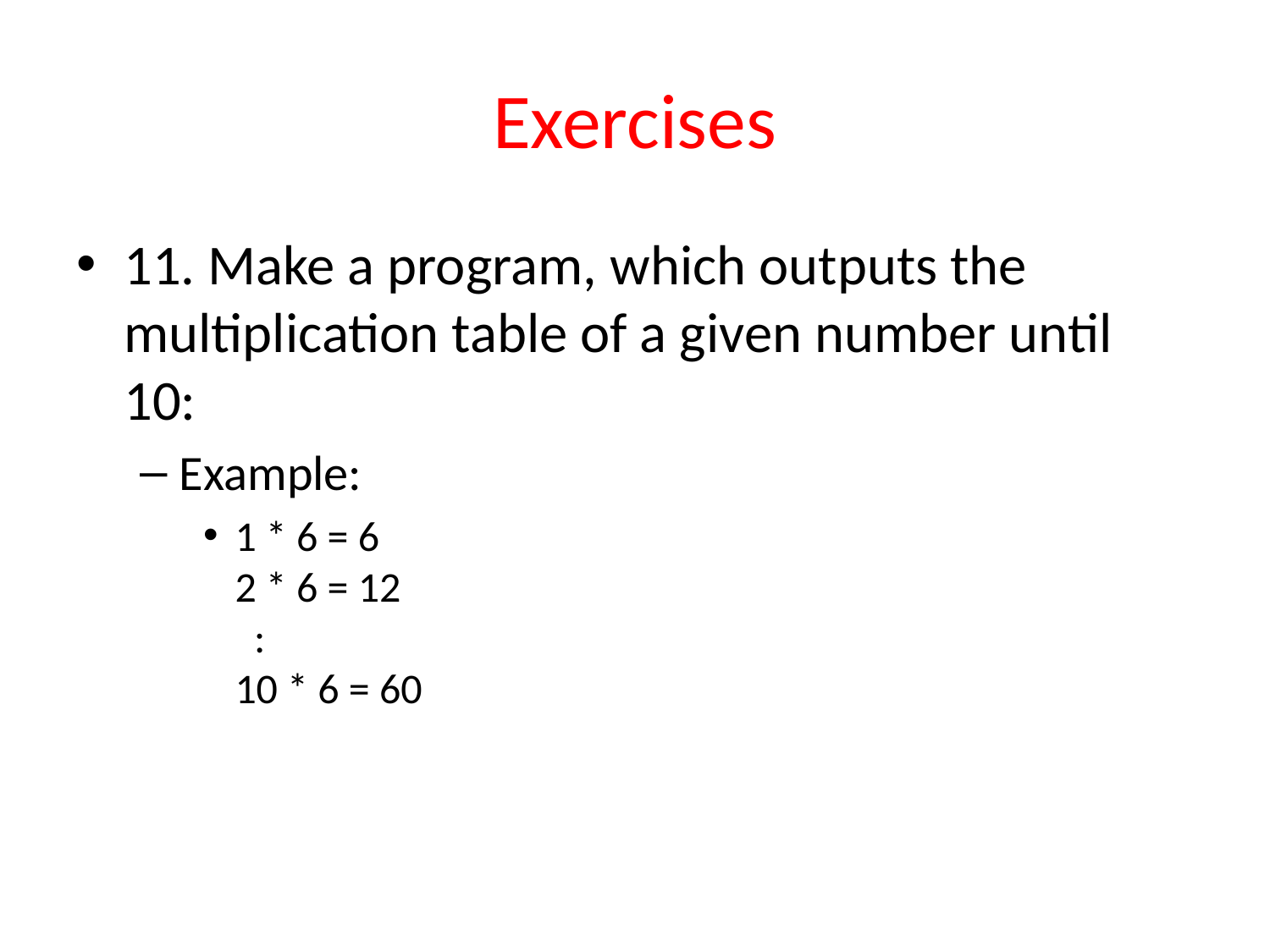

# Exercises
11. Make a program, which outputs the multiplication table of a given number until 10:
Example:
1 * 6 = 6
2 * 6 = 12
  :
10 * 6 = 60